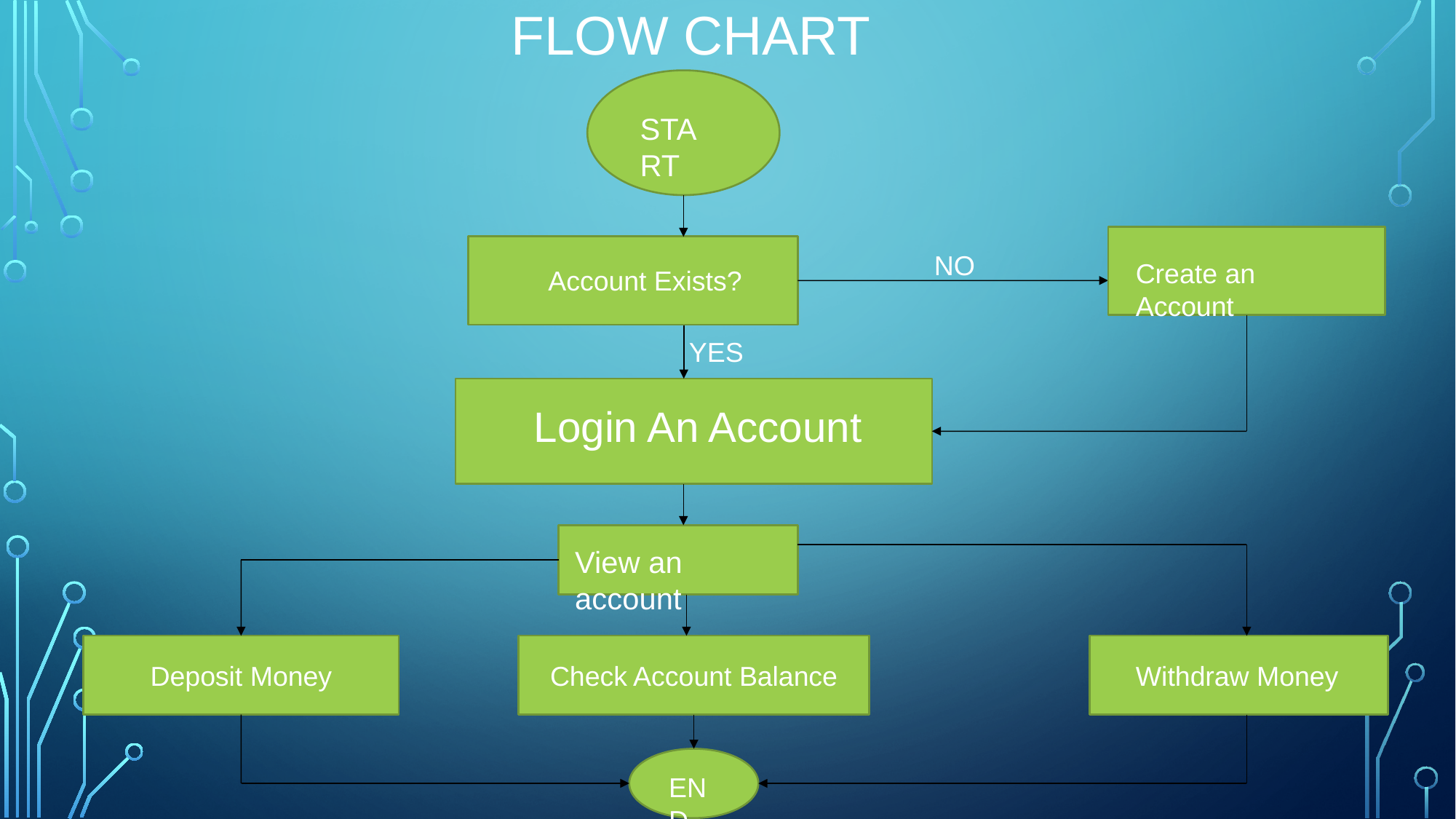

# Flow chart

START

NO
Create an Account
Account Exists?

YES

Login An Account

View an account
Deposit Money
Check Account Balance

Withdraw Money

END